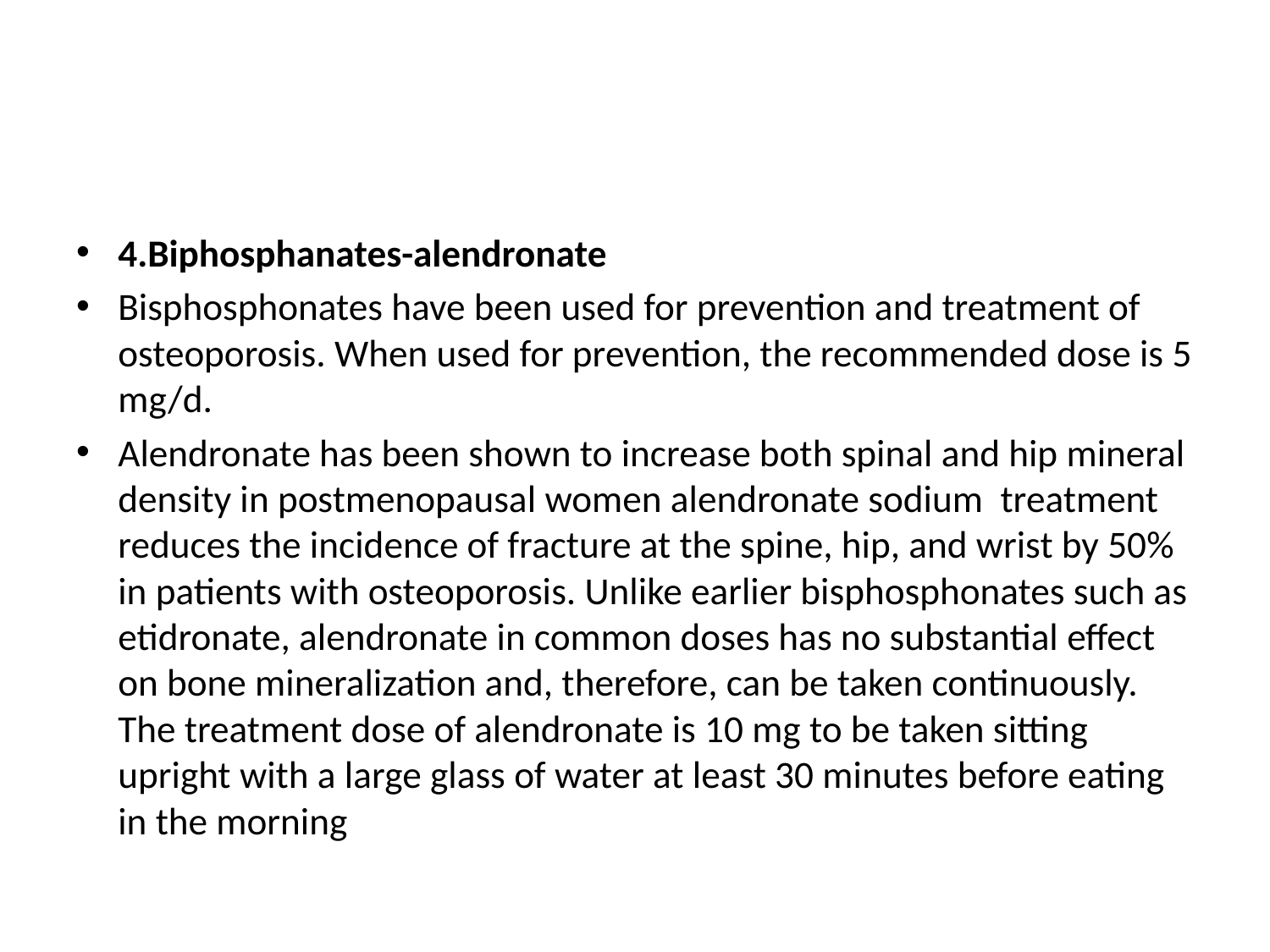

#
4.Biphosphanates-alendronate
Bisphosphonates have been used for prevention and treatment of osteoporosis. When used for prevention, the recommended dose is 5 mg/d.
Alendronate has been shown to increase both spinal and hip mineral density in postmenopausal women alendronate sodium  treatment reduces the incidence of fracture at the spine, hip, and wrist by 50% in patients with osteoporosis. Unlike earlier bisphosphonates such as etidronate, alendronate in common doses has no substantial effect on bone mineralization and, therefore, can be taken continuously. The treatment dose of alendronate is 10 mg to be taken sitting upright with a large glass of water at least 30 minutes before eating in the morning